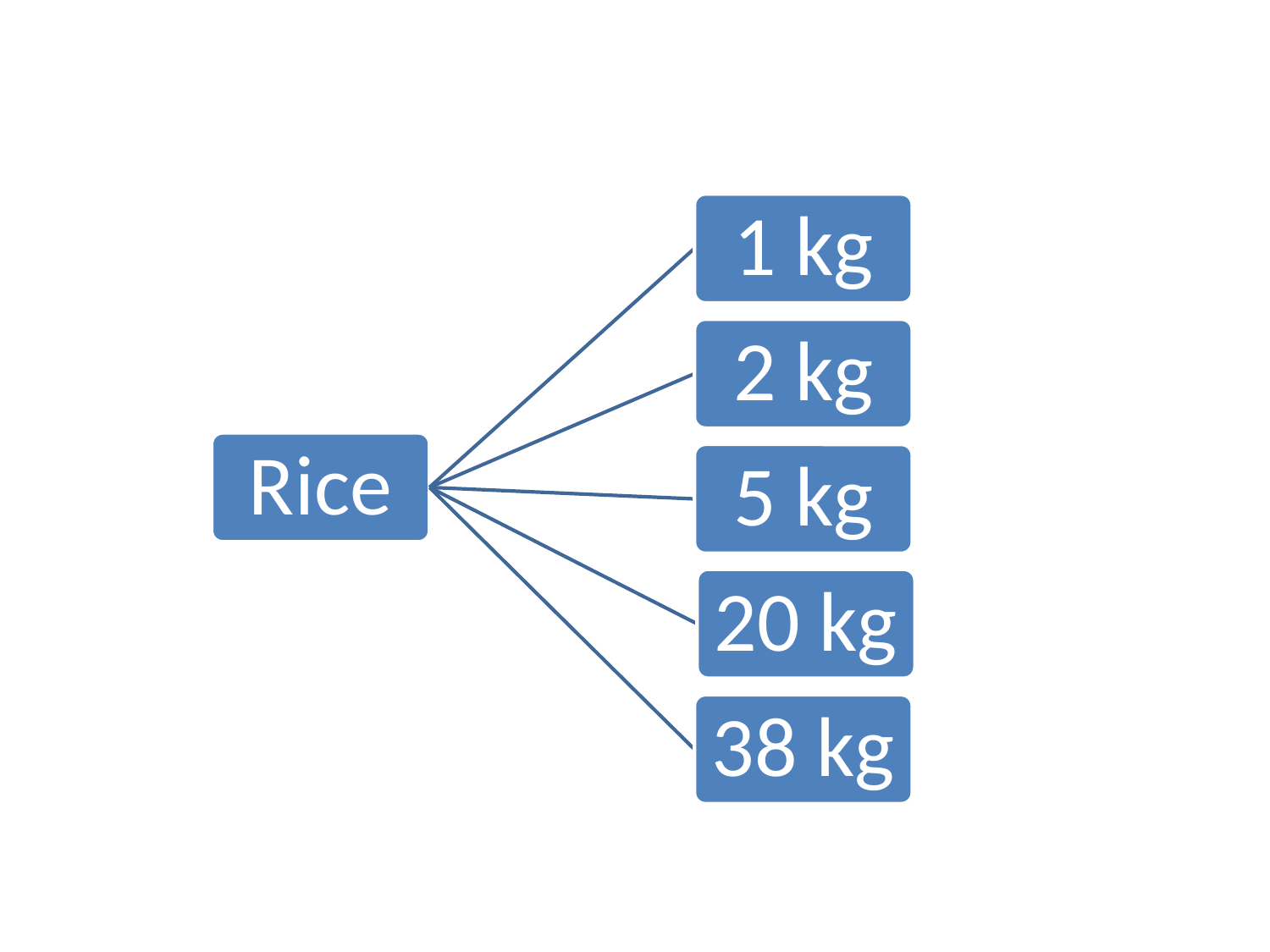

Rice

1 kg

2 kg

5 kg

20 kg

38 kg